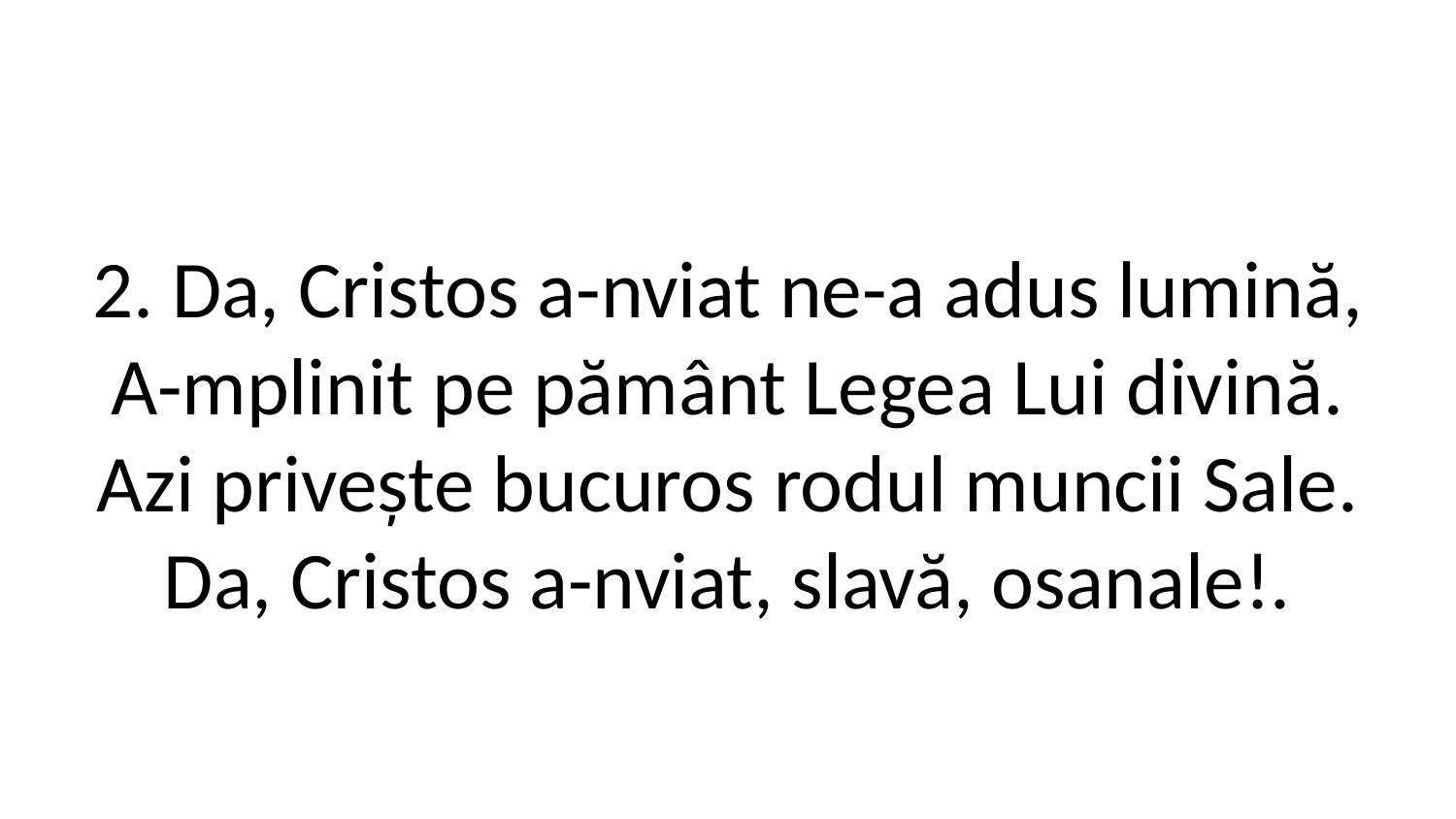

2. Da, Cristos a-nviat ne-a adus lumină,
A-mplinit pe pământ Legea Lui divină.
Azi privește bucuros rodul muncii Sale.
Da, Cristos a-nviat, slavă, osanale!.